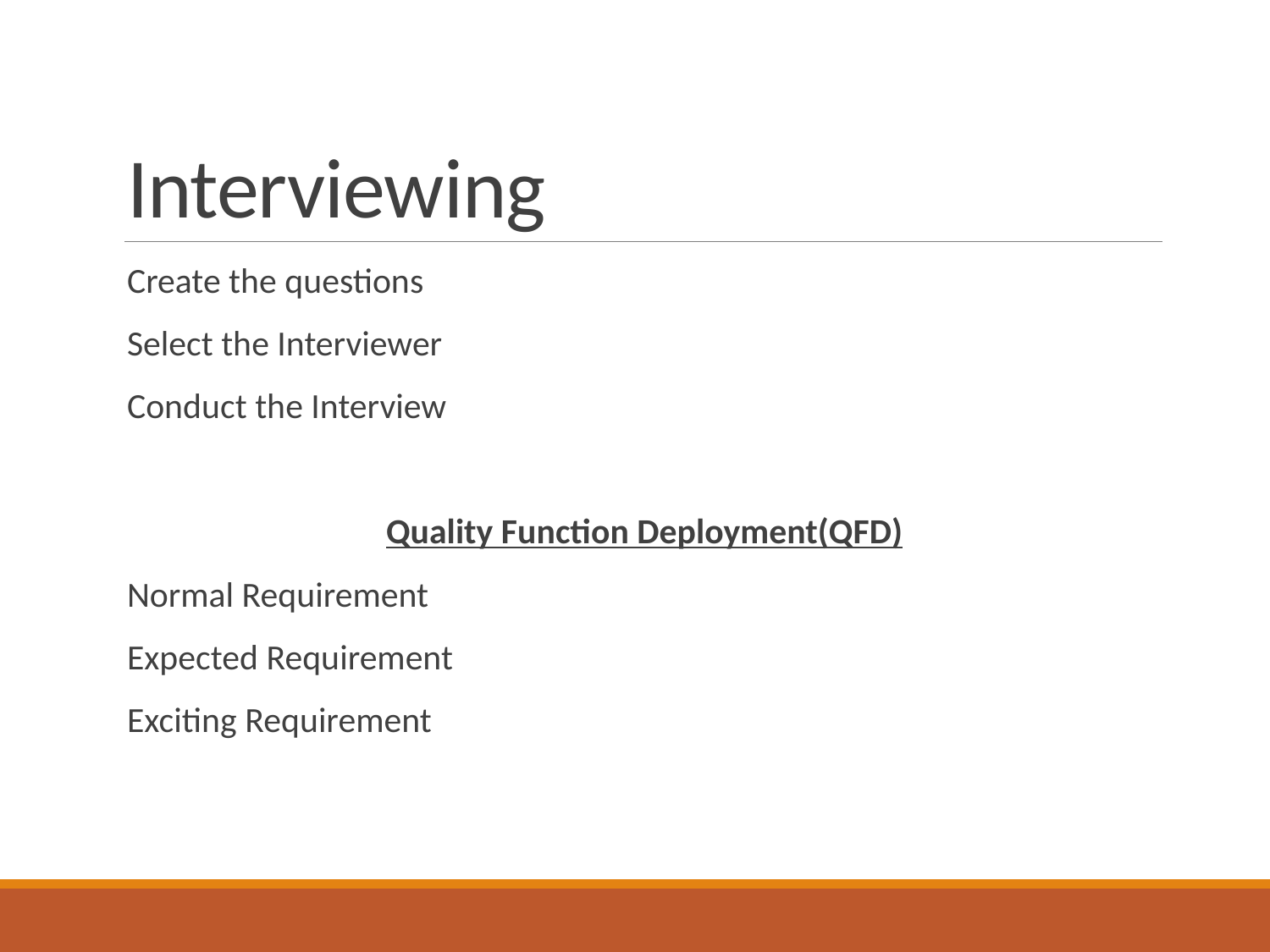

# Interviewing
Create the questions
Select the Interviewer
Conduct the Interview

Quality Function Deployment(QFD)
Normal Requirement
Expected Requirement
Exciting Requirement